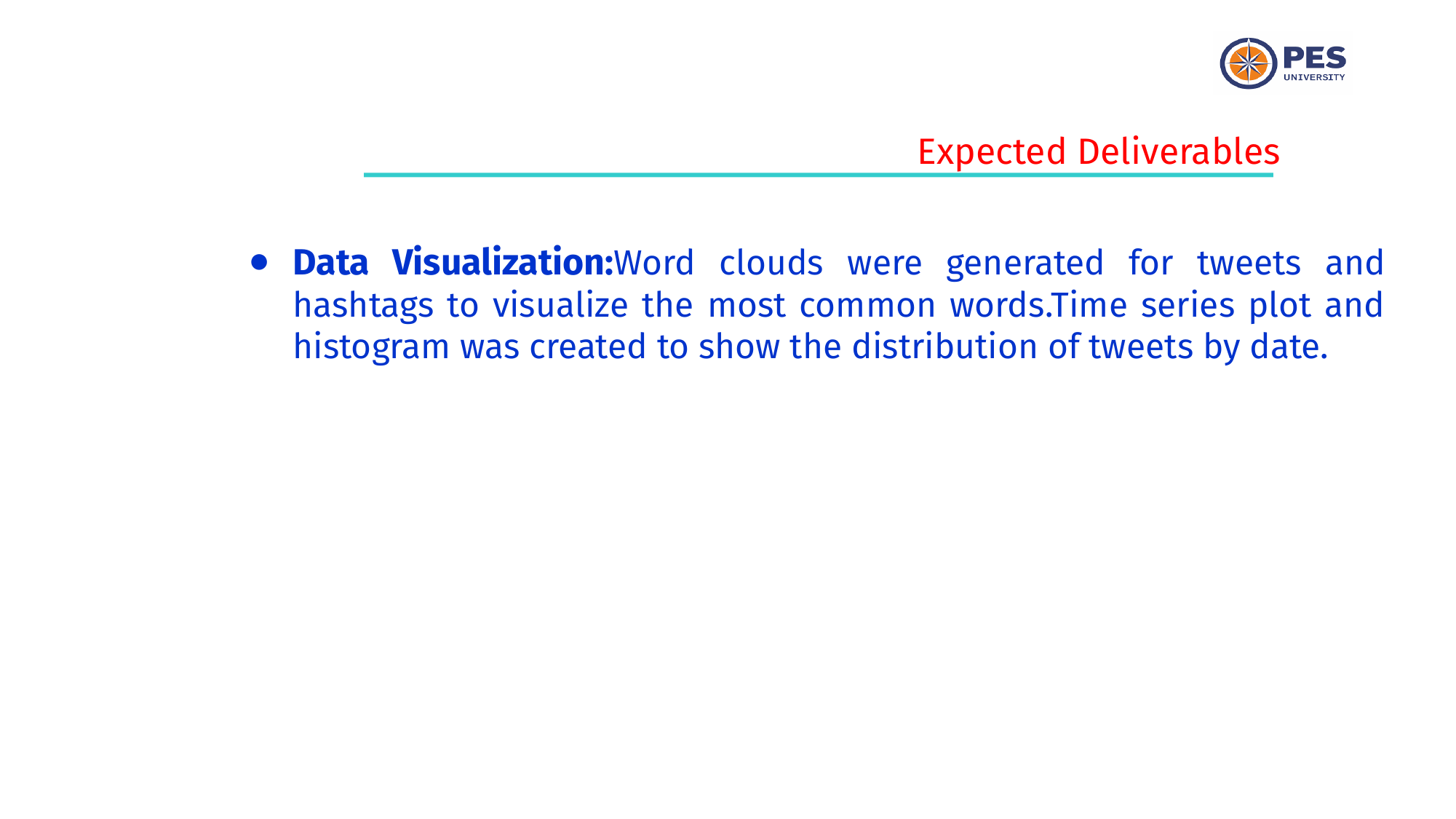

Expected Deliverables

Data Visualization:Word clouds were generated for tweets and hashtags to visualize the most common words.Time series plot and histogram was created to show the distribution of tweets by date.